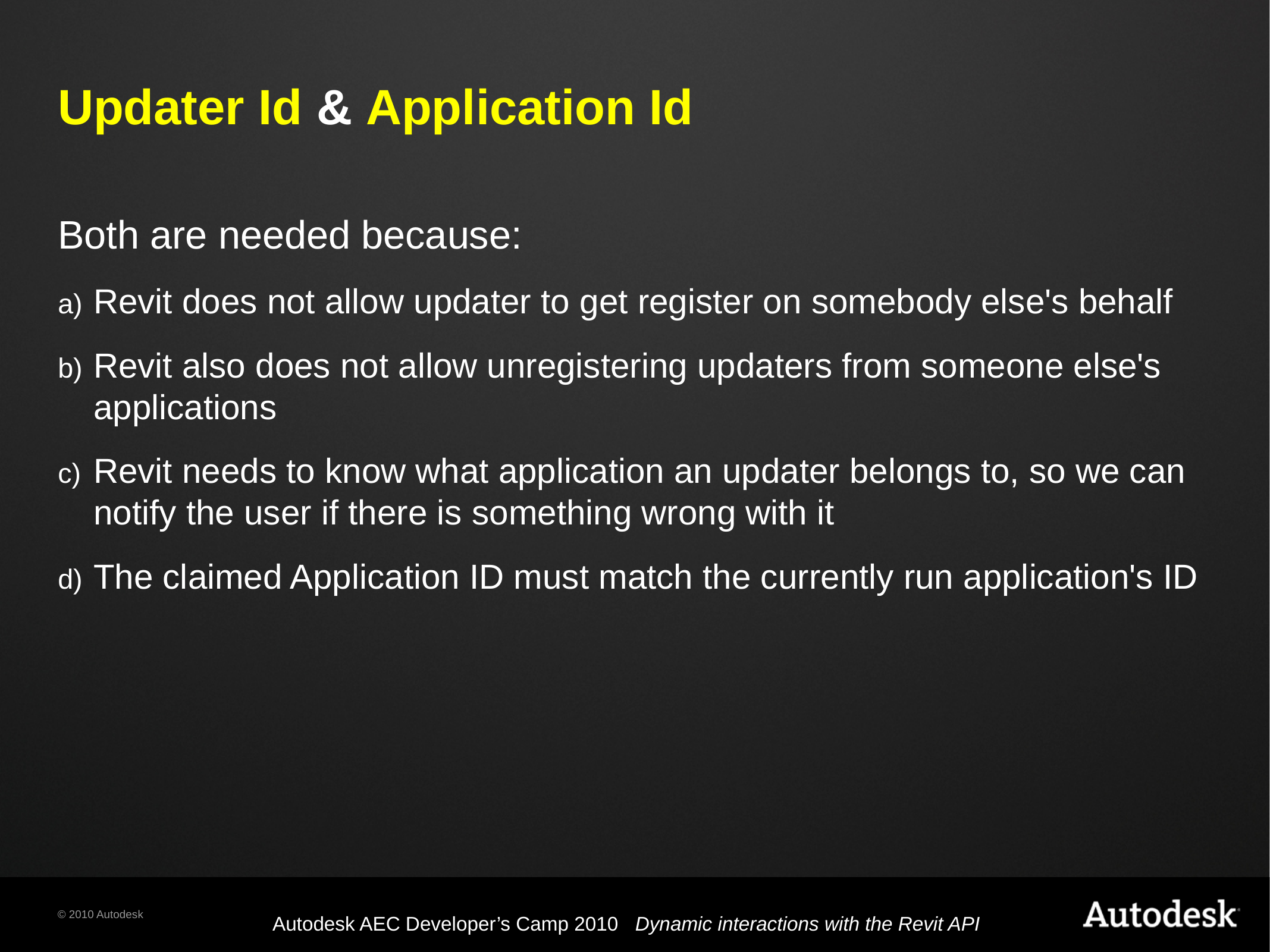

# Updater Id & Application Id
Both are needed because:
Revit does not allow updater to get register on somebody else's behalf
Revit also does not allow unregistering updaters from someone else's applications
Revit needs to know what application an updater belongs to, so we can notify the user if there is something wrong with it
The claimed Application ID must match the currently run application's ID